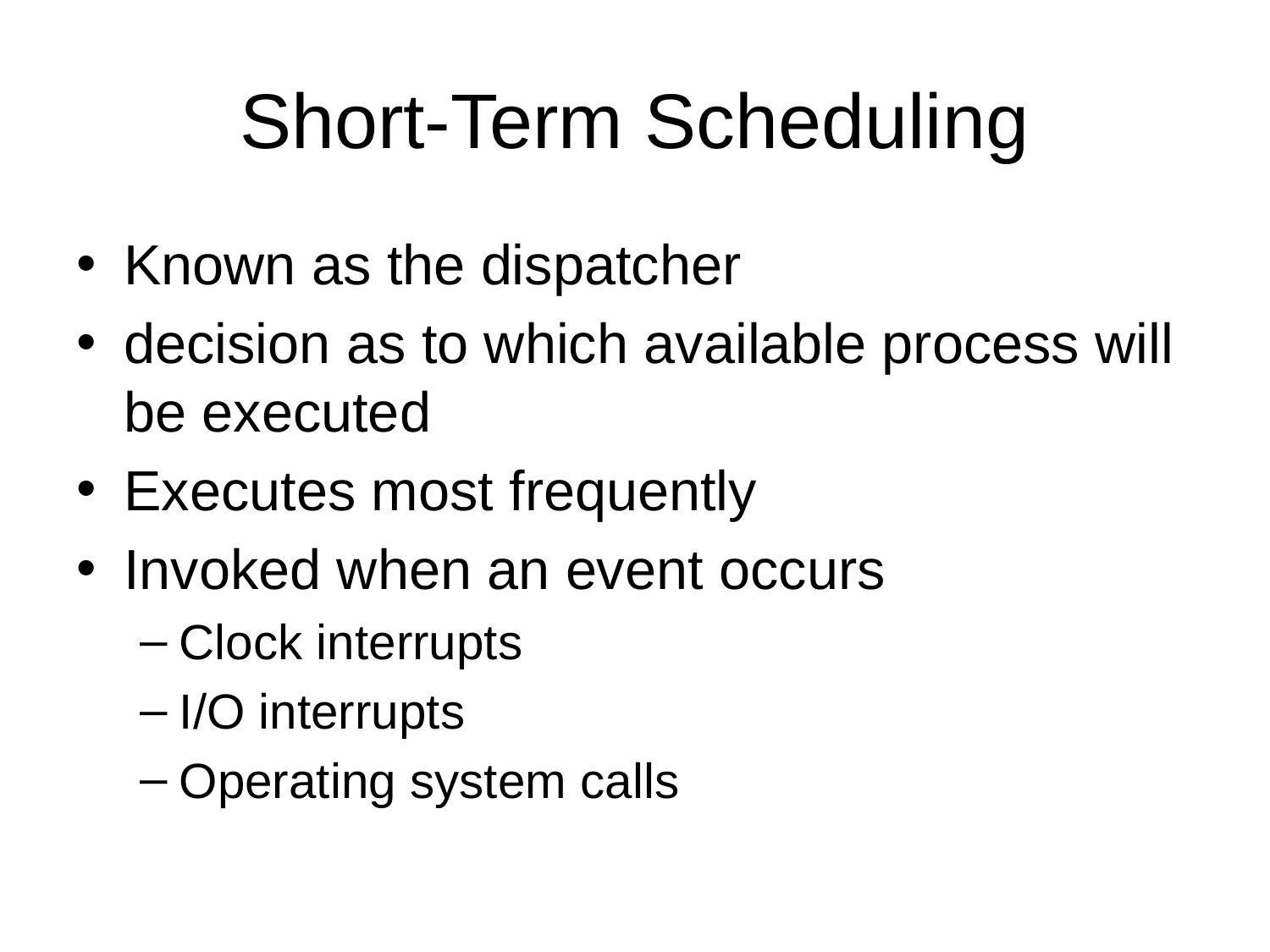

# Short-Term Scheduling
Known as the dispatcher
decision as to which available process will be executed
Executes most frequently
Invoked when an event occurs
Clock interrupts
I/O interrupts
Operating system calls